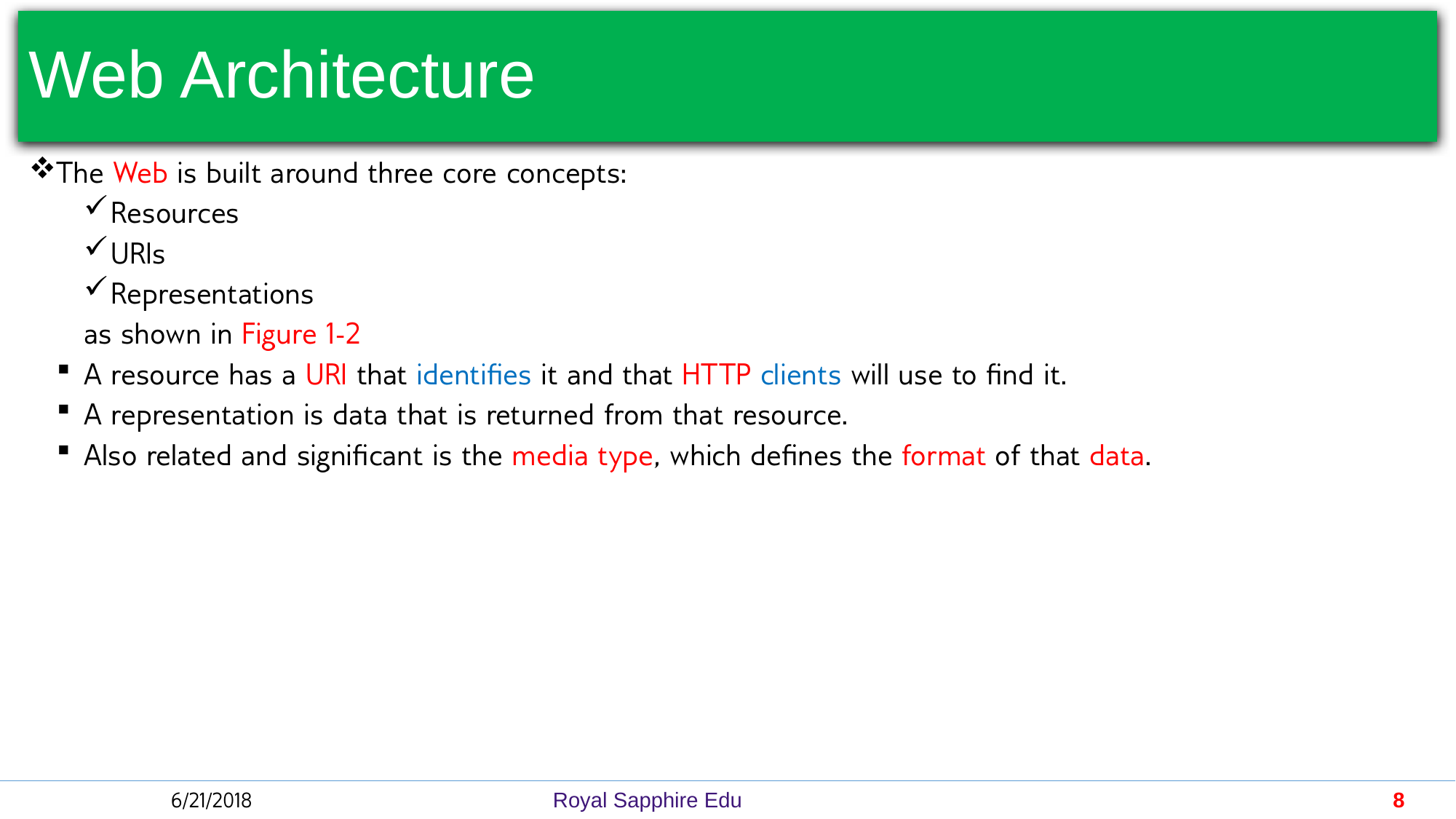

# Web Architecture
The Web is built around three core concepts:
Resources
URIs
Representations
as shown in Figure 1-2
A resource has a URI that identifies it and that HTTP clients will use to find it.
A representation is data that is returned from that resource.
Also related and significant is the media type, which defines the format of that data.
6/21/2018
Royal Sapphire Edu
8